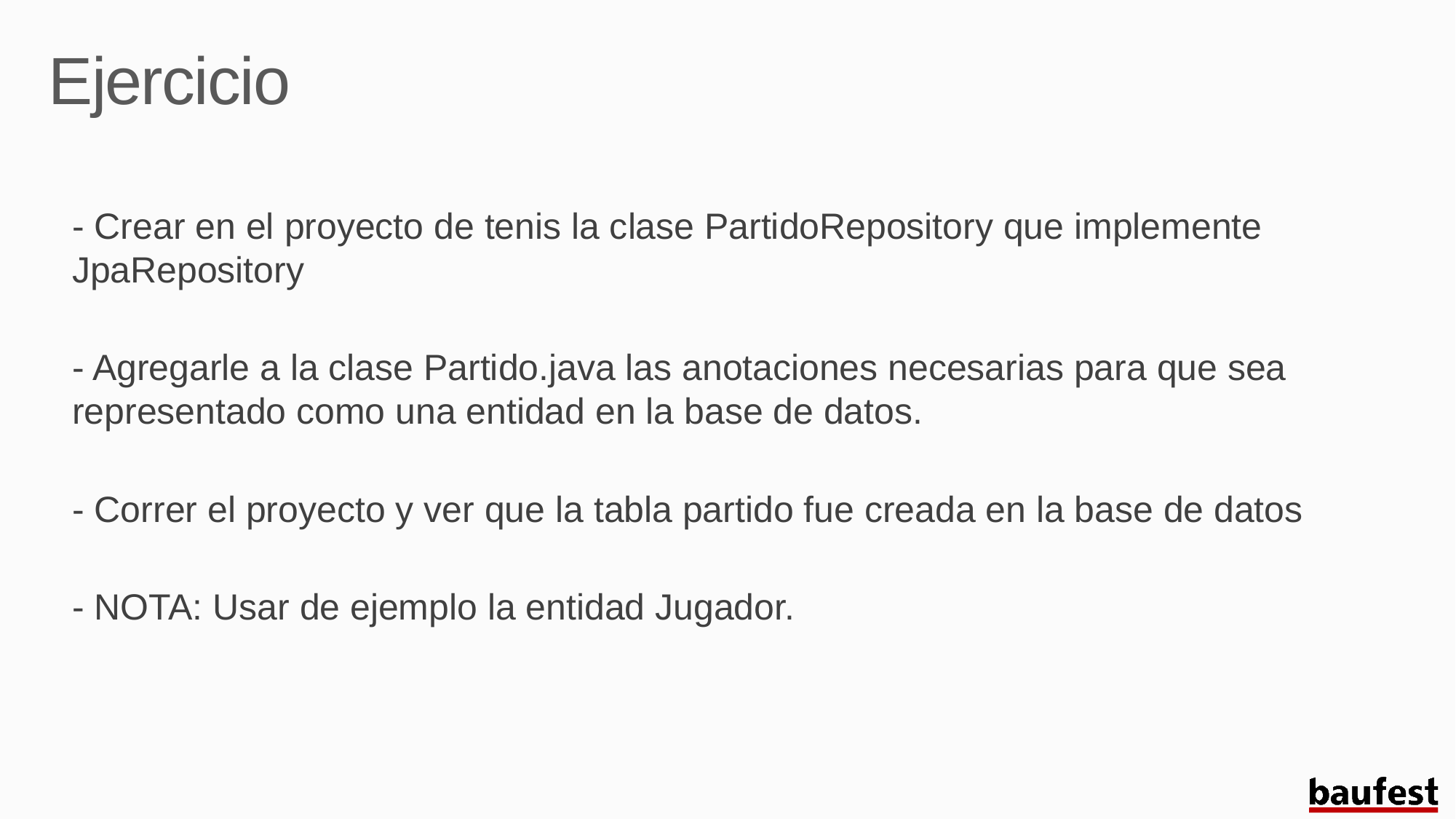

Ejercicio

- Crear en el proyecto de tenis la clase PartidoRepository que implemente JpaRepository
- Agregarle a la clase Partido.java las anotaciones necesarias para que sea representado como una entidad en la base de datos.
- Correr el proyecto y ver que la tabla partido fue creada en la base de datos
- NOTA: Usar de ejemplo la entidad Jugador.